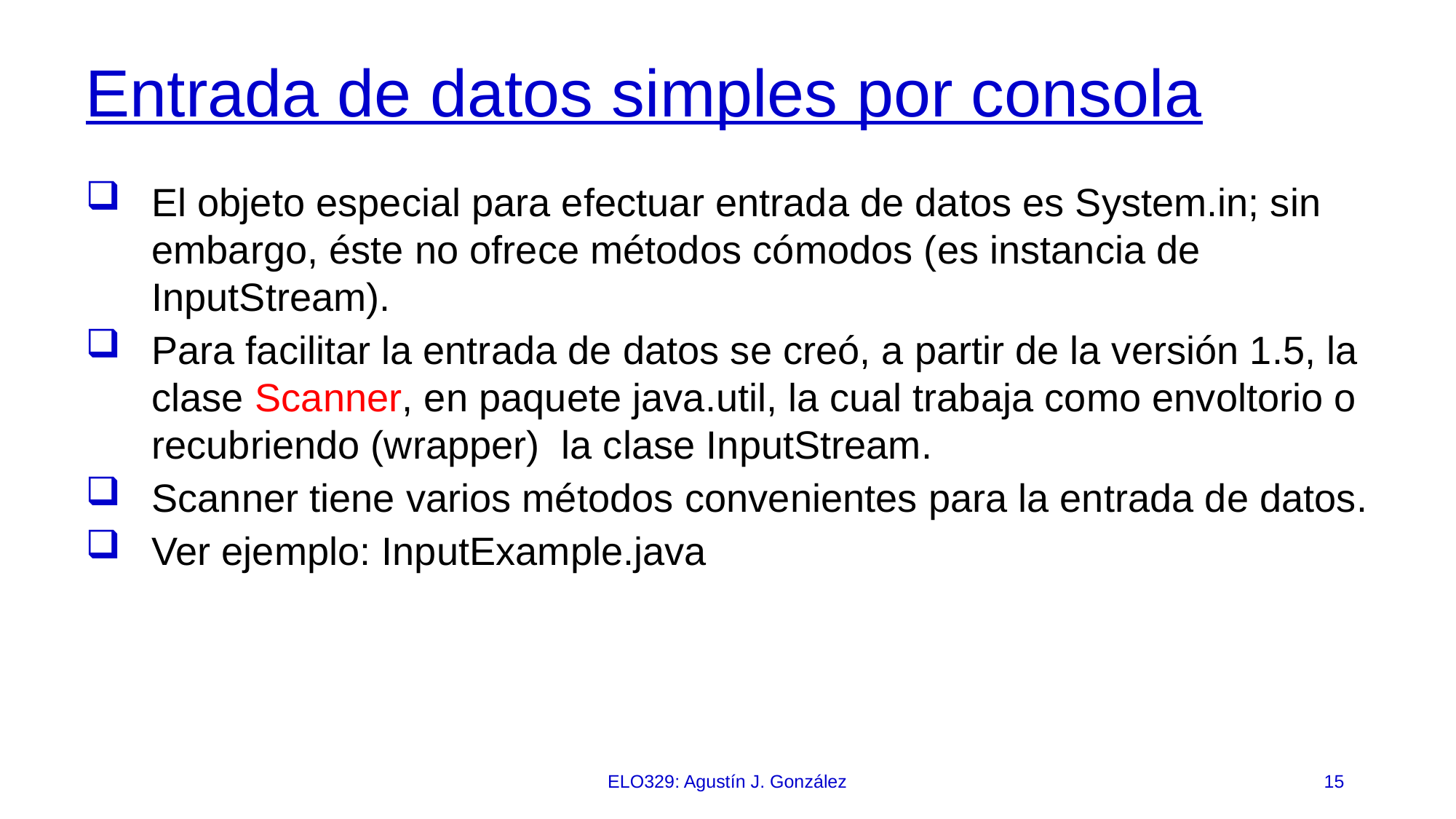

# Entrada de datos simples por consola
El objeto especial para efectuar entrada de datos es System.in; sin embargo, éste no ofrece métodos cómodos (es instancia de InputStream).
Para facilitar la entrada de datos se creó, a partir de la versión 1.5, la clase Scanner, en paquete java.util, la cual trabaja como envoltorio o recubriendo (wrapper)  la clase InputStream.
Scanner tiene varios métodos convenientes para la entrada de datos.
Ver ejemplo: InputExample.java
ELO329: Agustín J. González
15